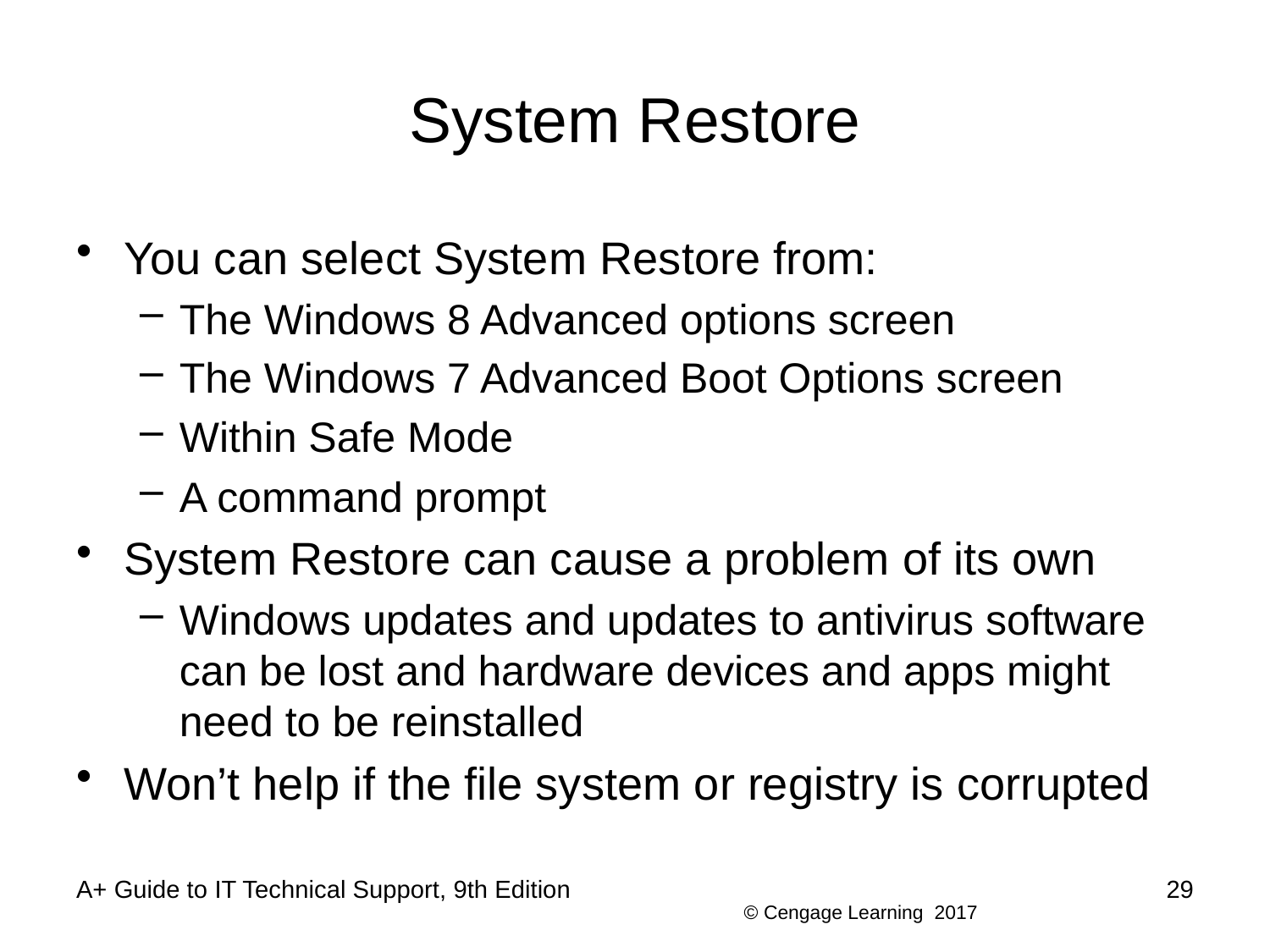

# System Restore
You can select System Restore from:
The Windows 8 Advanced options screen
The Windows 7 Advanced Boot Options screen
Within Safe Mode
A command prompt
System Restore can cause a problem of its own
Windows updates and updates to antivirus software can be lost and hardware devices and apps might need to be reinstalled
Won’t help if the file system or registry is corrupted
A+ Guide to IT Technical Support, 9th Edition
29